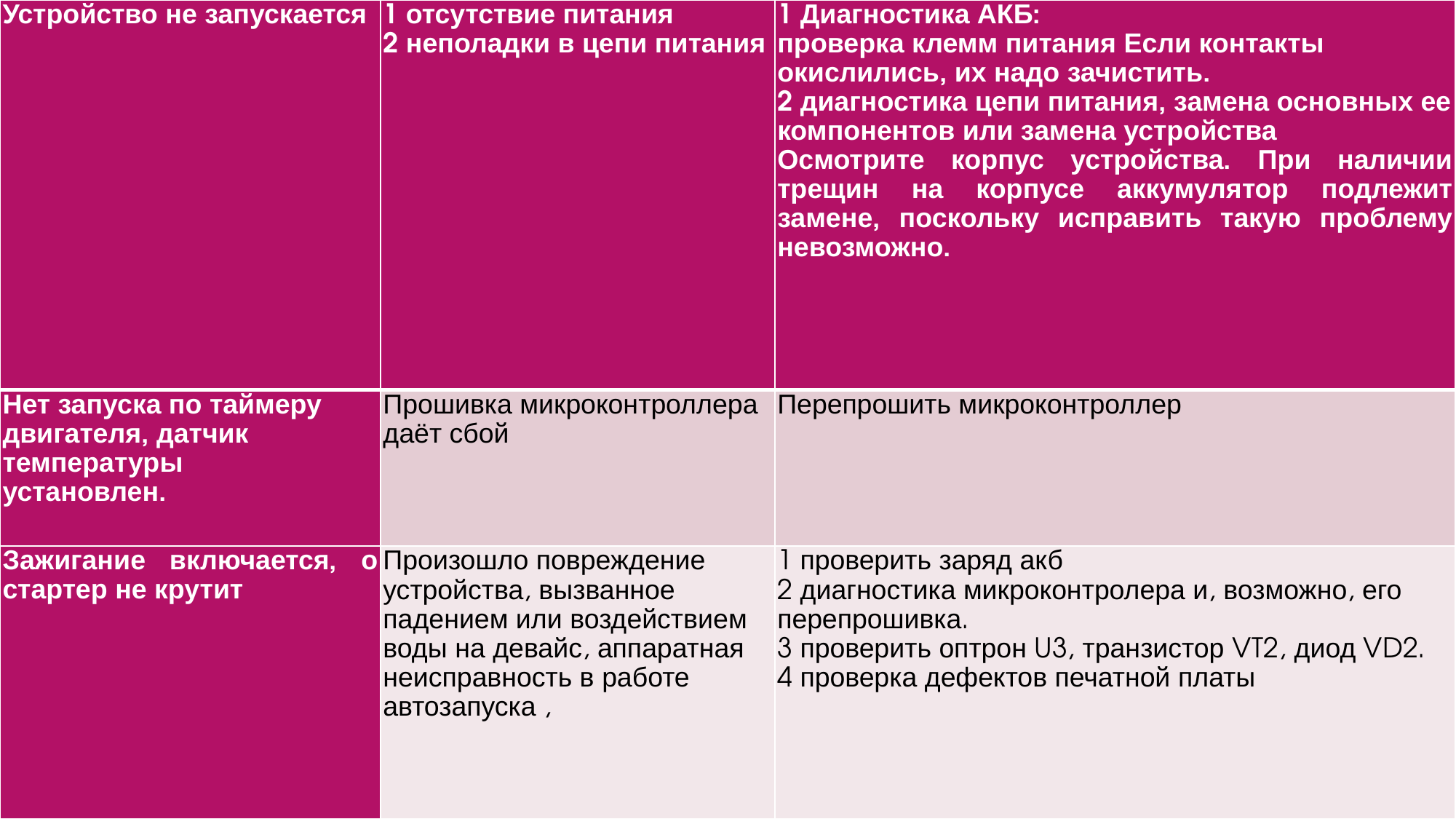

| Устройство не запускается | 1 отсутствие питания 2 неполадки в цепи питания | 1 Диагностика АКБ: проверка клемм питания Если контакты окислились, их надо зачистить. 2 диагностика цепи питания, замена основных ее компонентов или замена устройства Осмотрите корпус устройства. При наличии трещин на корпусе аккумулятор подлежит замене, поскольку исправить такую проблему невозможно. |
| --- | --- | --- |
| Нет запуска по таймеру двигателя, датчик температуры установлен. | Прошивка микроконтроллера даёт сбой | Перепрошить микроконтроллер |
| Зажигание включается, о стартер не крутит | Произошло повреждение устройства, вызванное падением или воздействием воды на девайс, аппаратная неисправность в работе автозапуска , | 1 проверить заряд акб 2 диагностика микроконтролера и, возможно, его перепрошивка. 3 проверить оптрон U3, транзистор VT2, диод VD2. 4 проверка дефектов печатной платы |